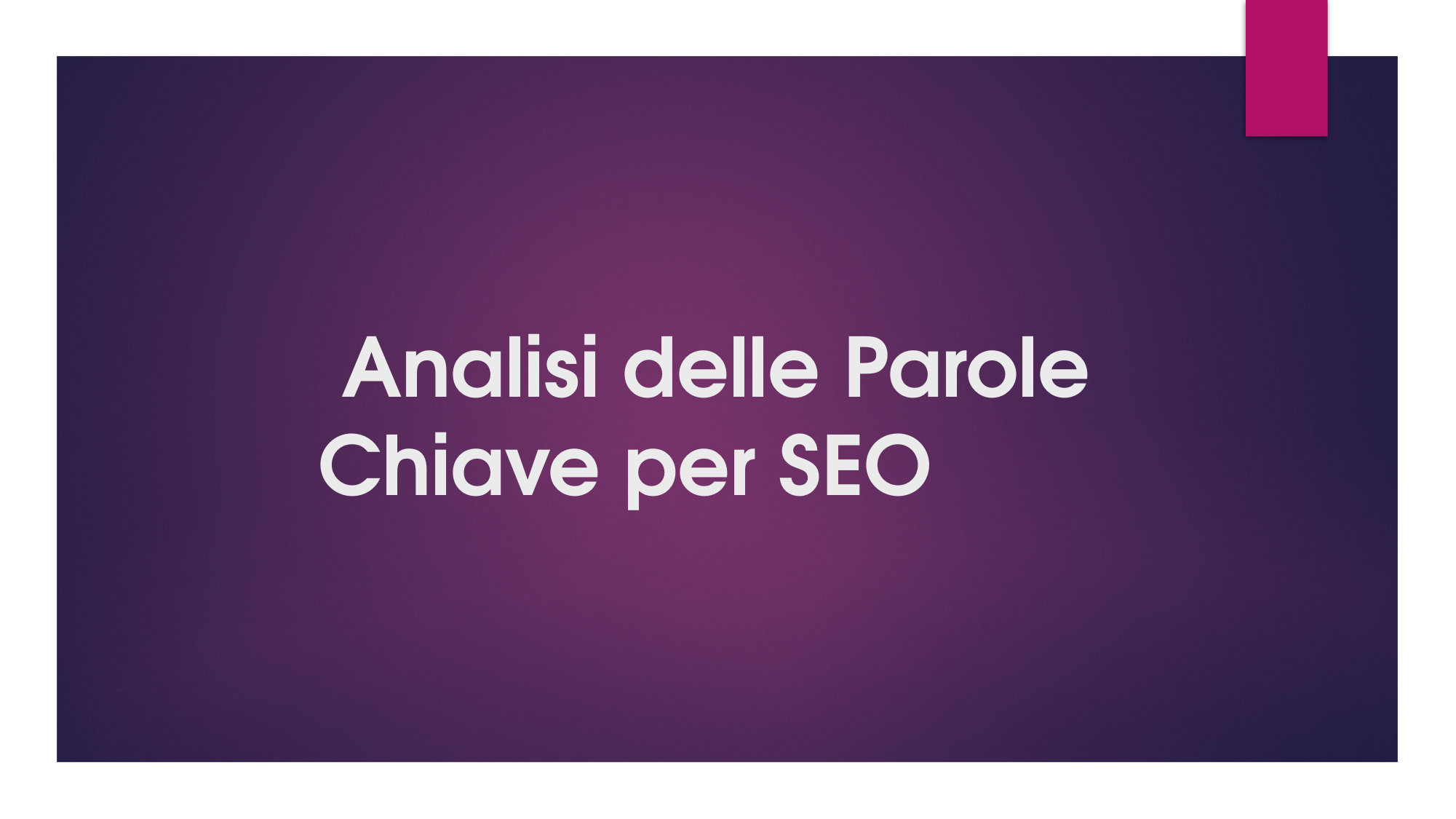

# Analisi delle Parole Chiave per SEO